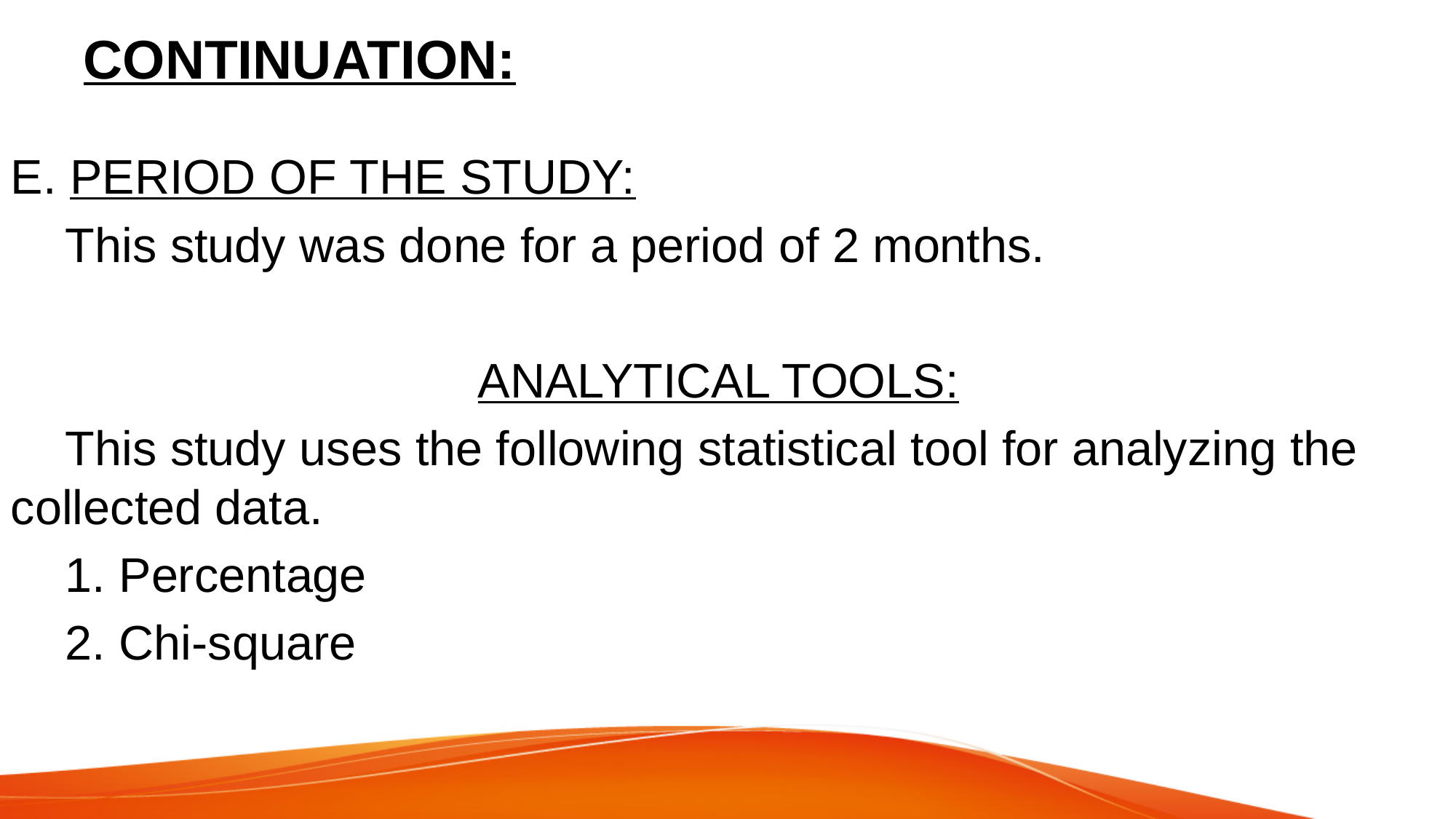

# CONTINUATION:
E. PERIOD OF THE STUDY:
This study was done for a period of 2 months.

ANALYTICAL TOOLS:
This study uses the following statistical tool for analyzing the collected data.
1. Percentage
2. Chi-square